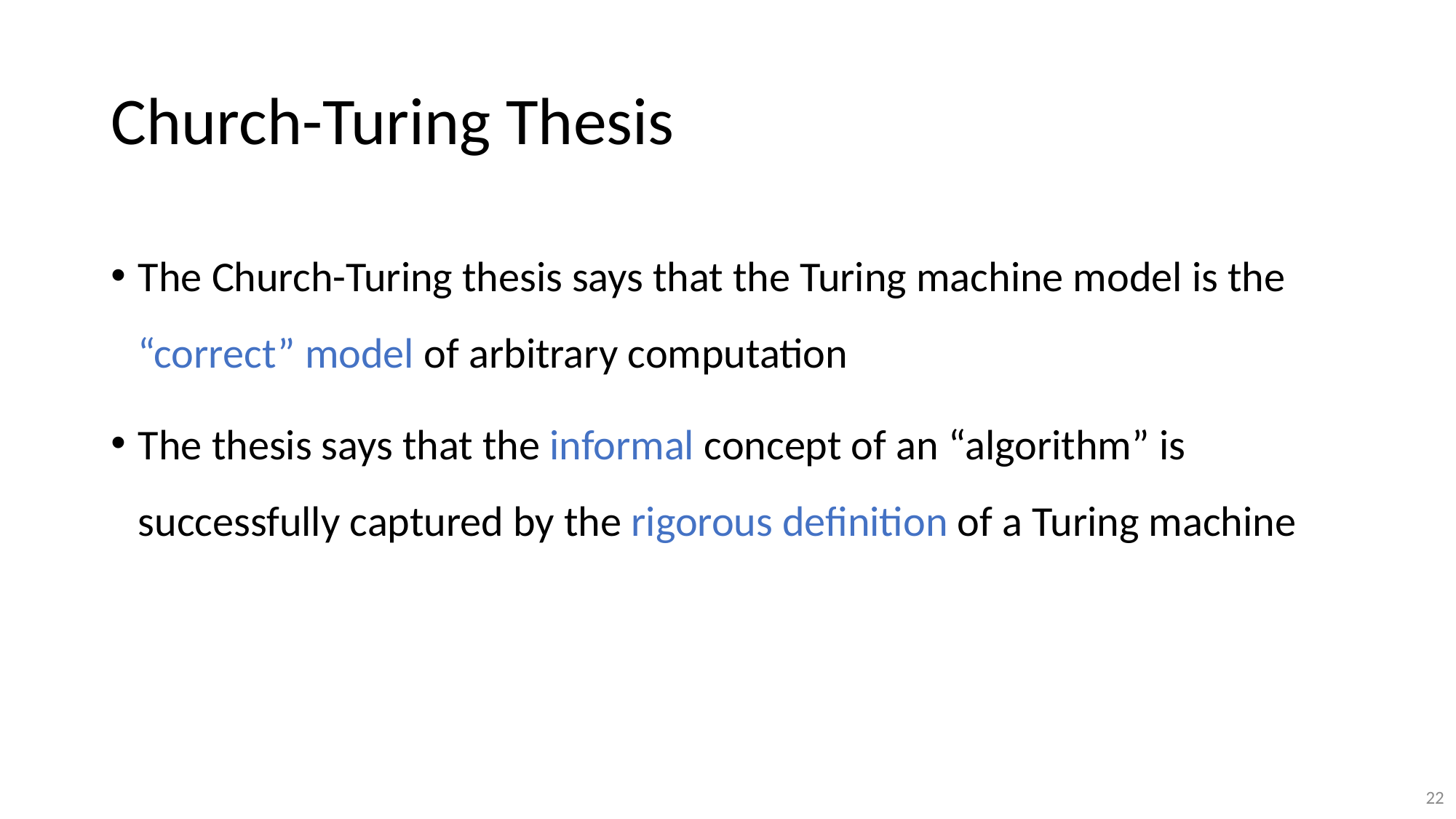

# Church-Turing Thesis
The Church-Turing thesis says that the Turing machine model is the “correct” model of arbitrary computation
The thesis says that the informal concept of an “algorithm” is successfully captured by the rigorous definition of a Turing machine
22